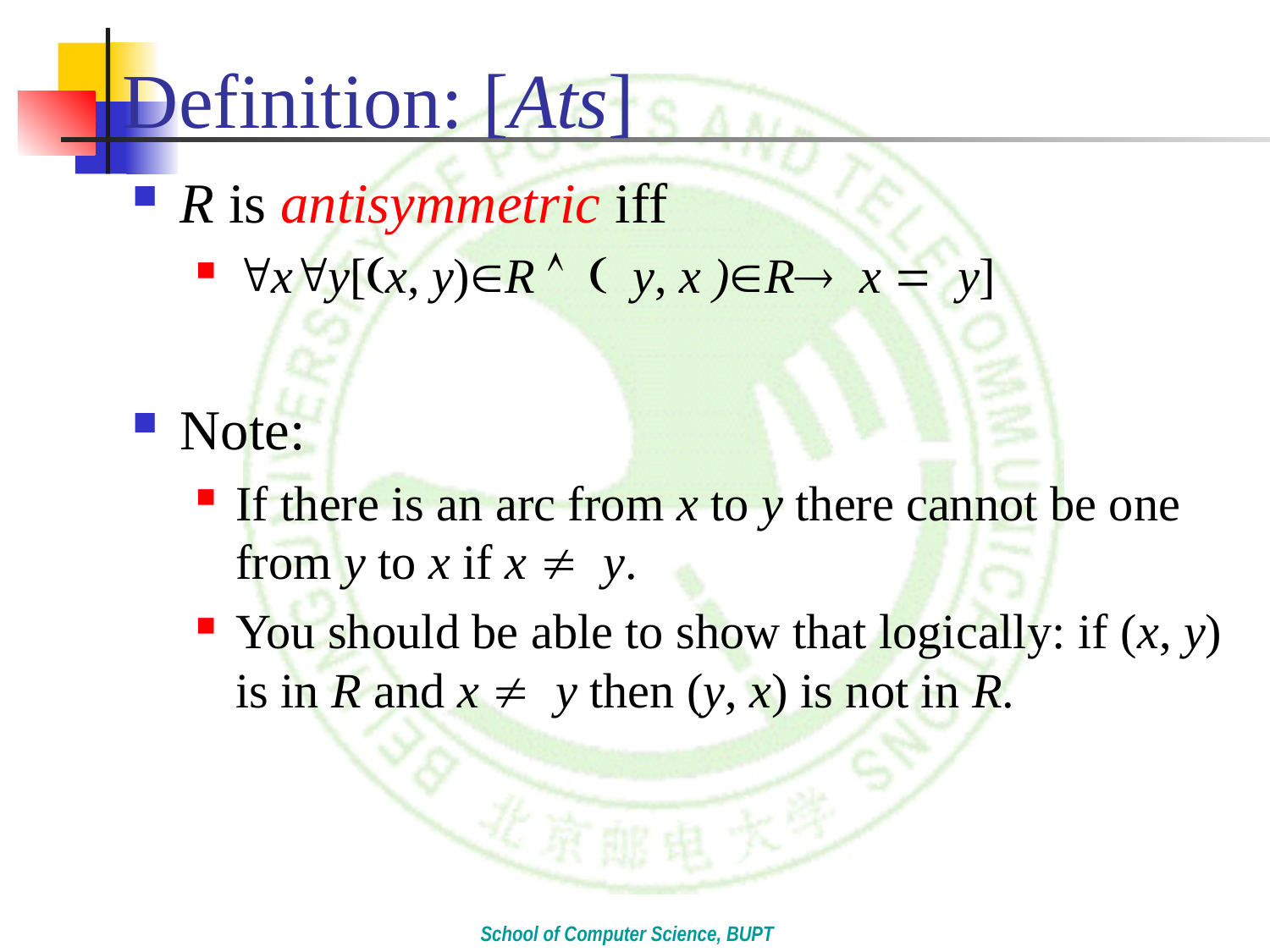

# Definition: [Ats]
R is antisymmetric iff
∀x∀y[(x, y)∈R ∧ ( y, x )∈R→ x = y]

Note:
If there is an arc from x to y there cannot be one from y to x if x ≠ y.
You should be able to show that logically: if (x, y) is in R and x ≠ y then (y, x) is not in R.

School of Computer Science, BUPT
48